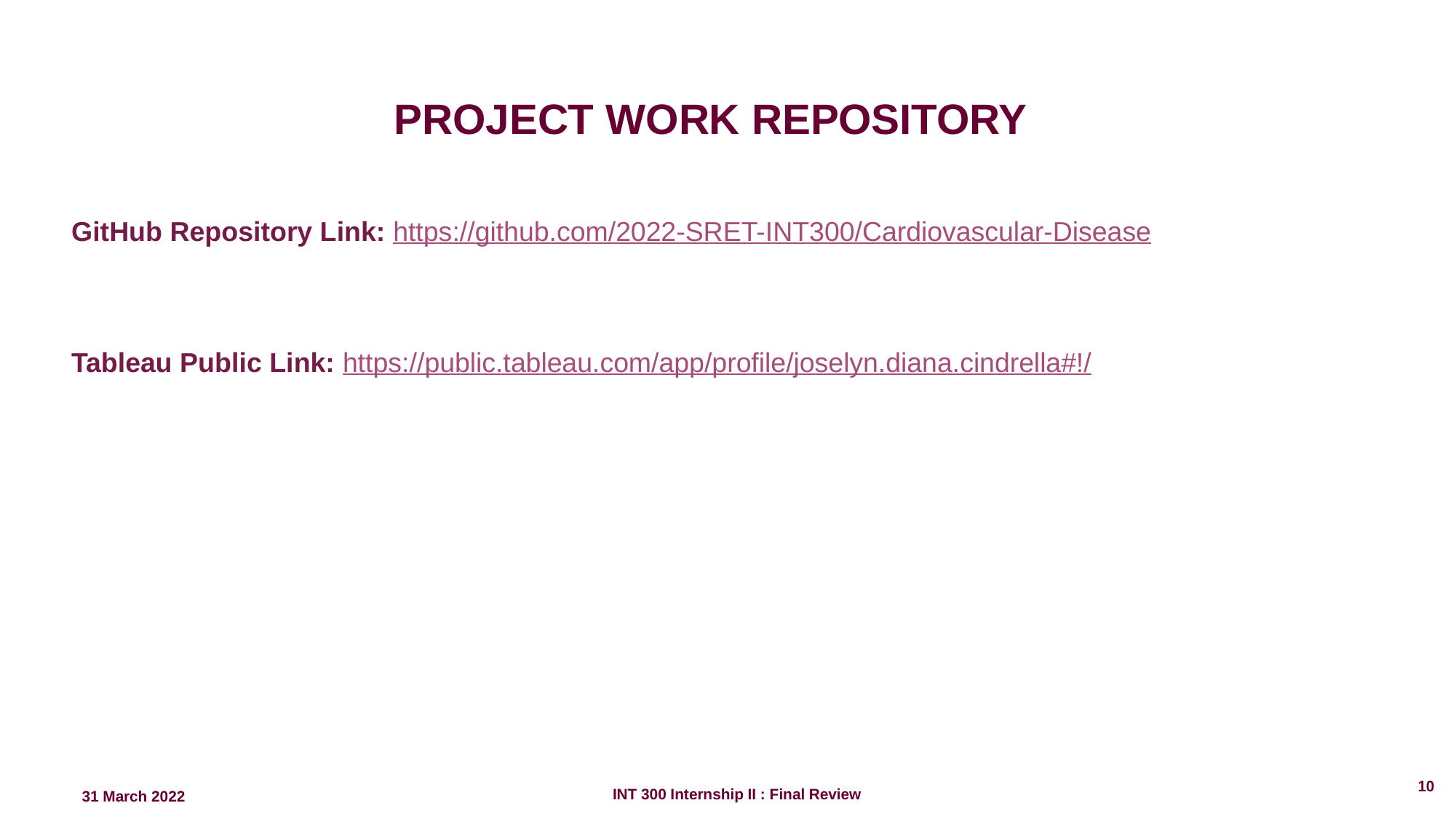

PROJECT WORK REPOSITORY
GitHub Repository Link: https://github.com/2022-SRET-INT300/Cardiovascular-Disease

Tableau Public Link: https://public.tableau.com/app/profile/joselyn.diana.cindrella#!/

10
INT 300 Internship II : Final Review
31 March 2022